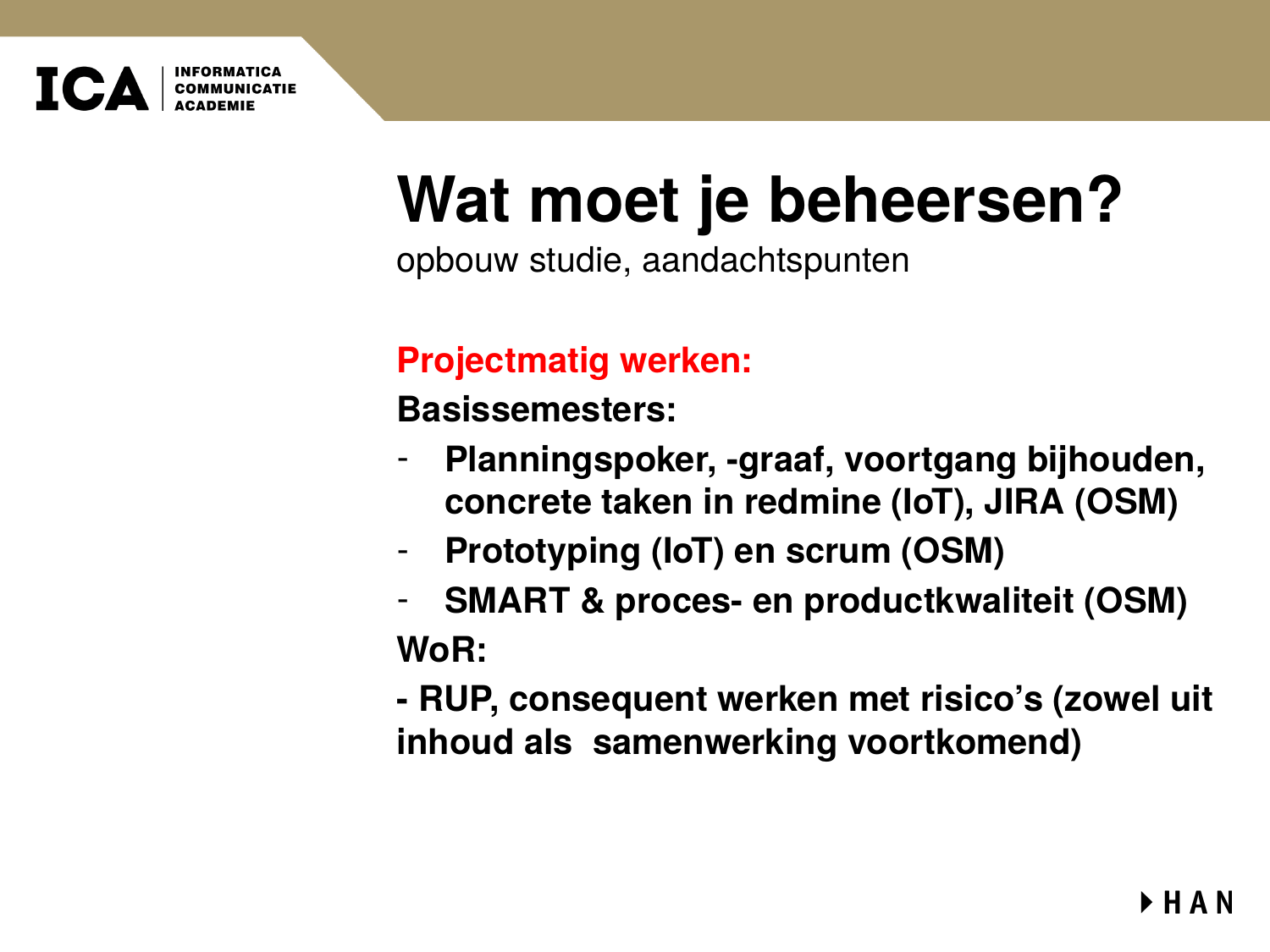

# Wat moet je beheersen?
opbouw studie, aandachtspunten

Projectmatig werken:
Basissemesters:
Planningspoker, -graaf, voortgang bijhouden, concrete taken in redmine (IoT), JIRA (OSM)
Prototyping (IoT) en scrum (OSM)
SMART & proces- en productkwaliteit (OSM)
WoR:
- RUP, consequent werken met risico’s (zowel uit inhoud als  samenwerking voortkomend)